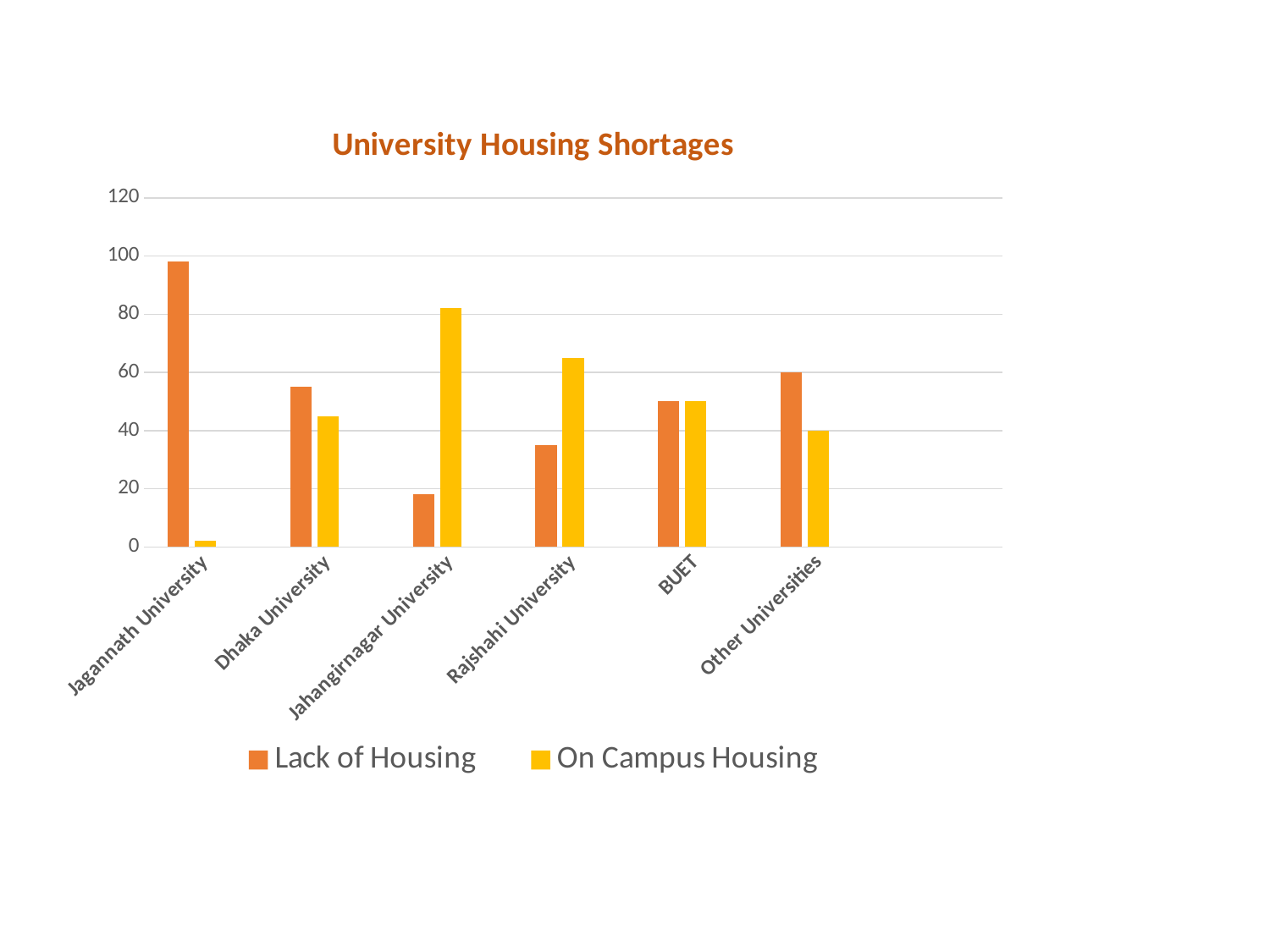

### Chart: University Housing Shortages

| Category | Lack of Housing | On Campus Housing | Column1 |
|---|---|---|---|
| Jagannath University | 98.0 | 2.0 | None |
| Dhaka University | 55.0 | 45.0 | None |
| Jahangirnagar University | 18.0 | 82.0 | None |
| Rajshahi University | 35.0 | 65.0 | None |
| BUET | 50.0 | 50.0 | None |
| Other Universities | 60.0 | 40.0 | None |